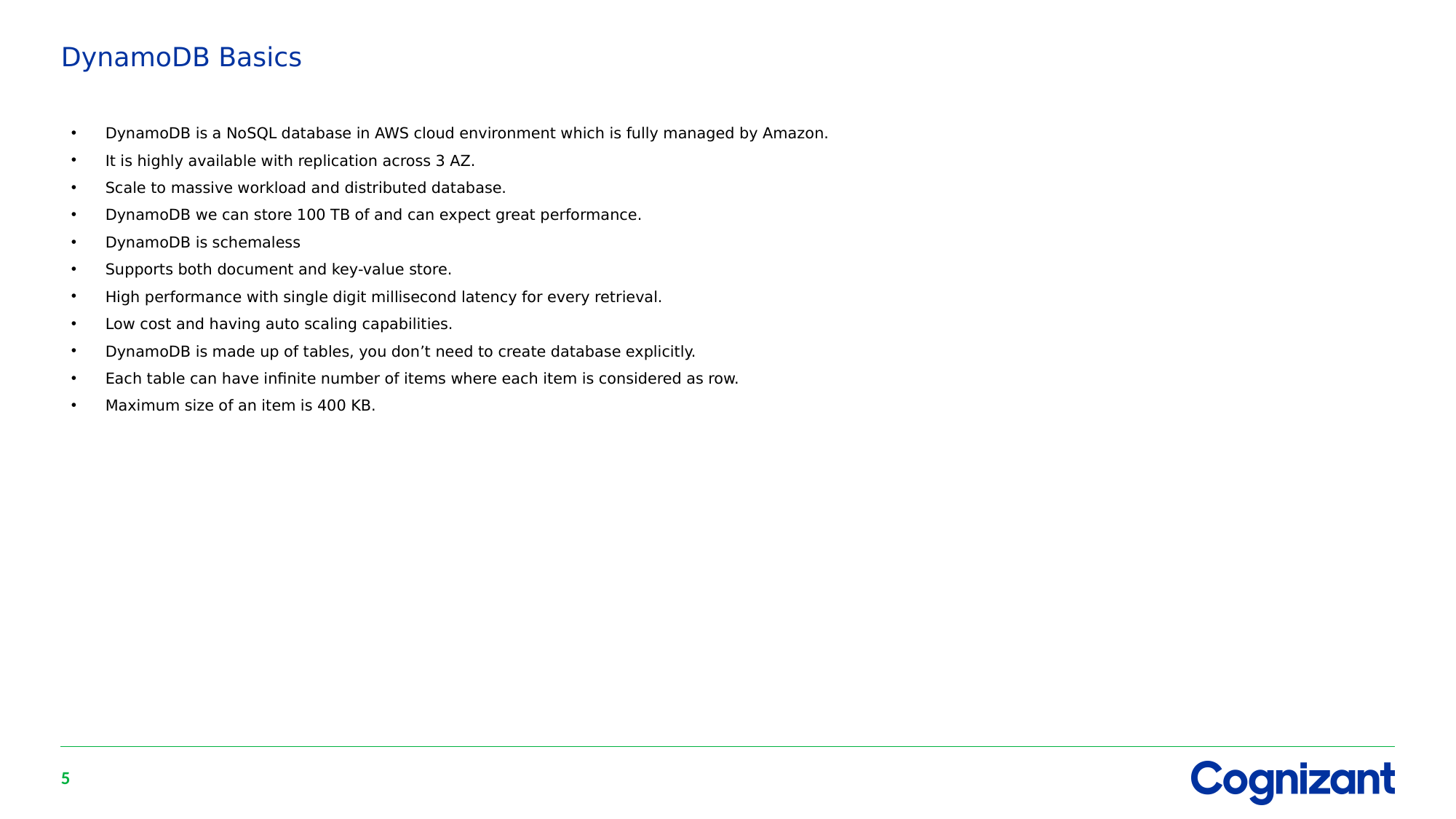

# DynamoDB Basics
DynamoDB is a NoSQL database in AWS cloud environment which is fully managed by Amazon.
It is highly available with replication across 3 AZ.
Scale to massive workload and distributed database.
DynamoDB we can store 100 TB of and can expect great performance.
DynamoDB is schemaless
Supports both document and key-value store.
High performance with single digit millisecond latency for every retrieval.
Low cost and having auto scaling capabilities.
DynamoDB is made up of tables, you don’t need to create database explicitly.
Each table can have infinite number of items where each item is considered as row.
Maximum size of an item is 400 KB.
5